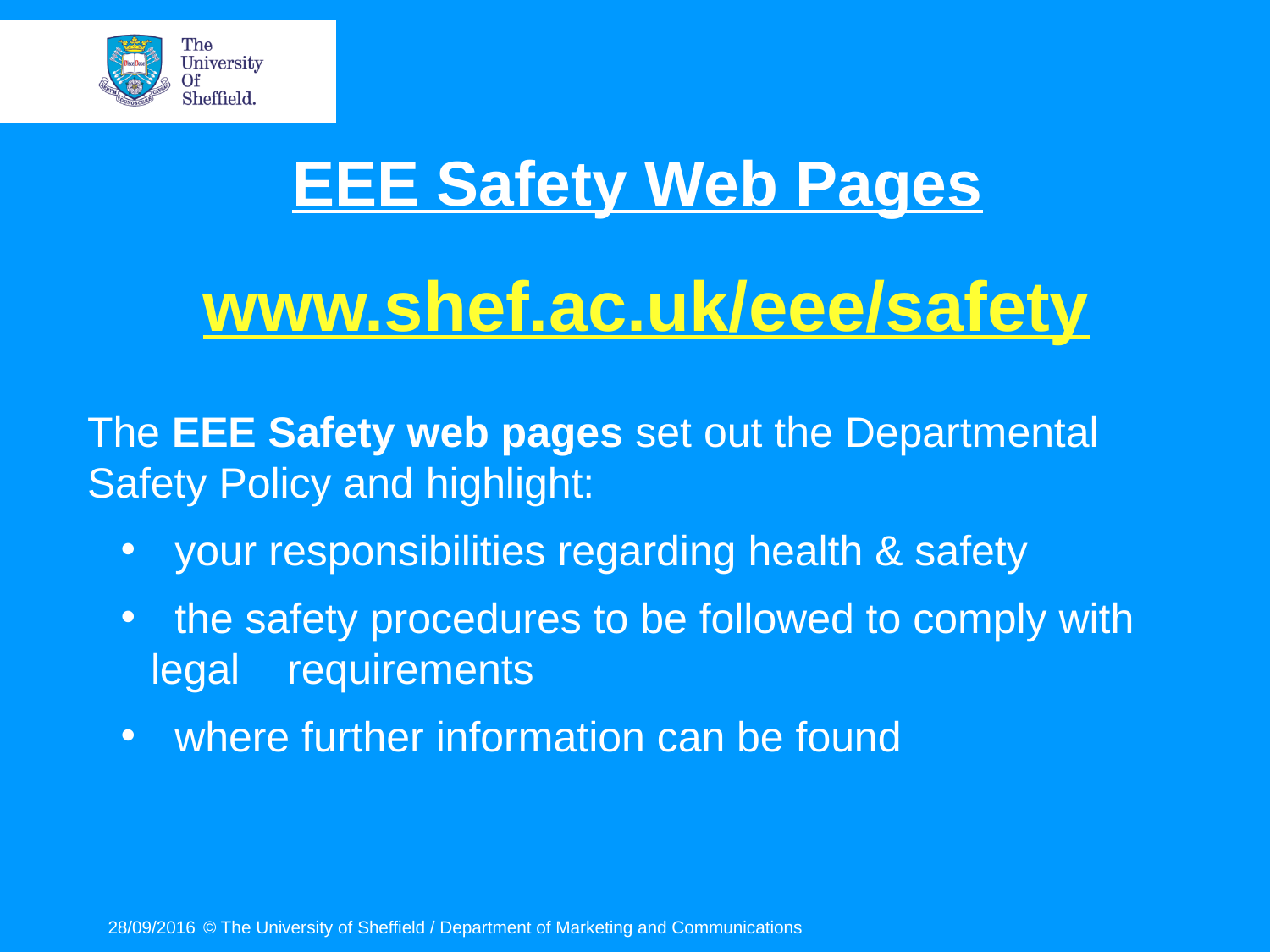

EEE Safety Web Pages

www.shef.ac.uk/eee/safety

The EEE Safety web pages set out the Departmental Safety Policy and highlight:

  your responsibilities regarding health & safety

  the safety procedures to be followed to comply with legal    requirements

  where further information can be found

28/09/2016
© The University of Sheffield / Department of Marketing and Communications